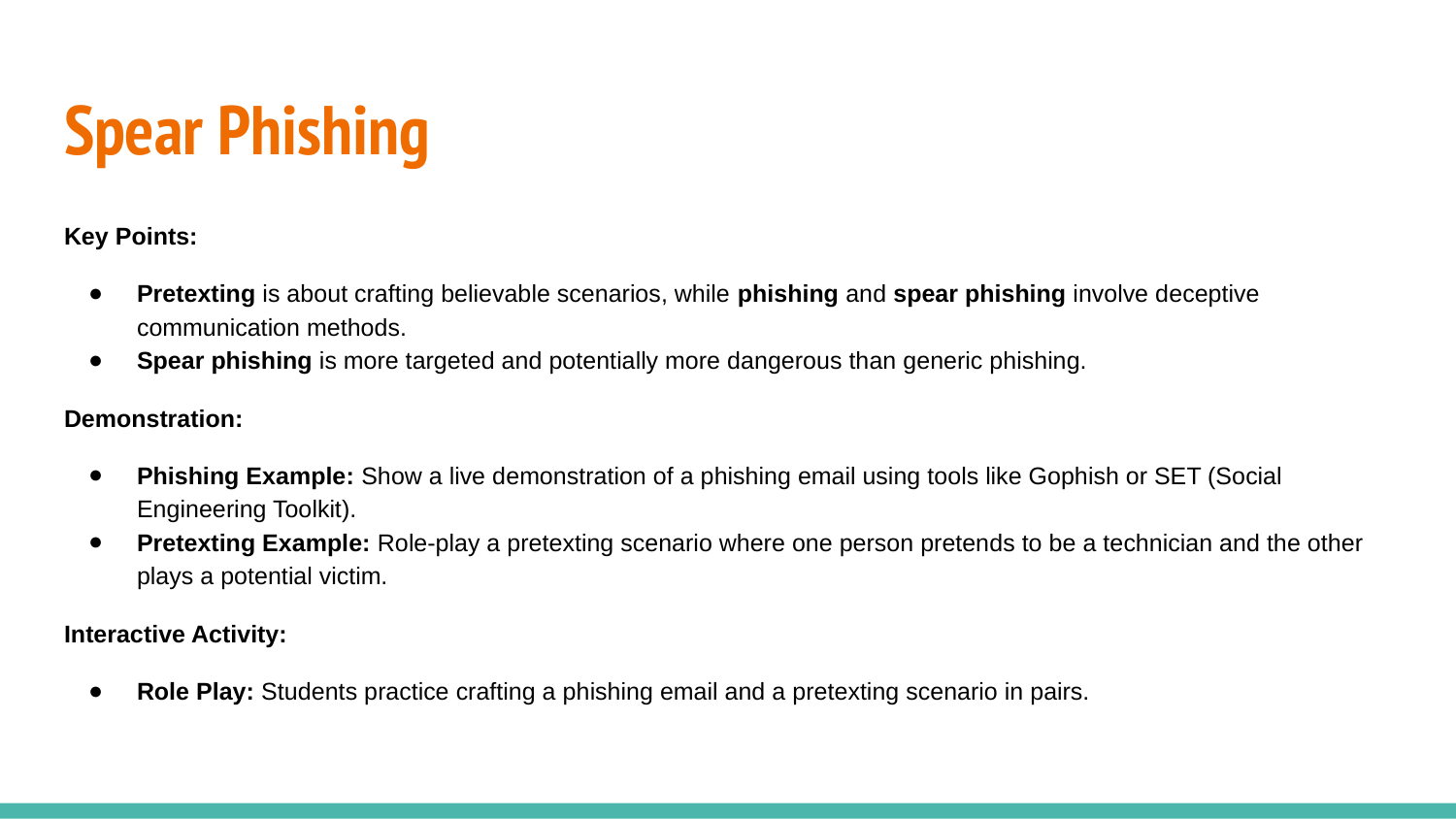

# Spear Phishing
Key Points:
Pretexting is about crafting believable scenarios, while phishing and spear phishing involve deceptive communication methods.
Spear phishing is more targeted and potentially more dangerous than generic phishing.
Demonstration:
Phishing Example: Show a live demonstration of a phishing email using tools like Gophish or SET (Social Engineering Toolkit).
Pretexting Example: Role-play a pretexting scenario where one person pretends to be a technician and the other plays a potential victim.
Interactive Activity:
Role Play: Students practice crafting a phishing email and a pretexting scenario in pairs.